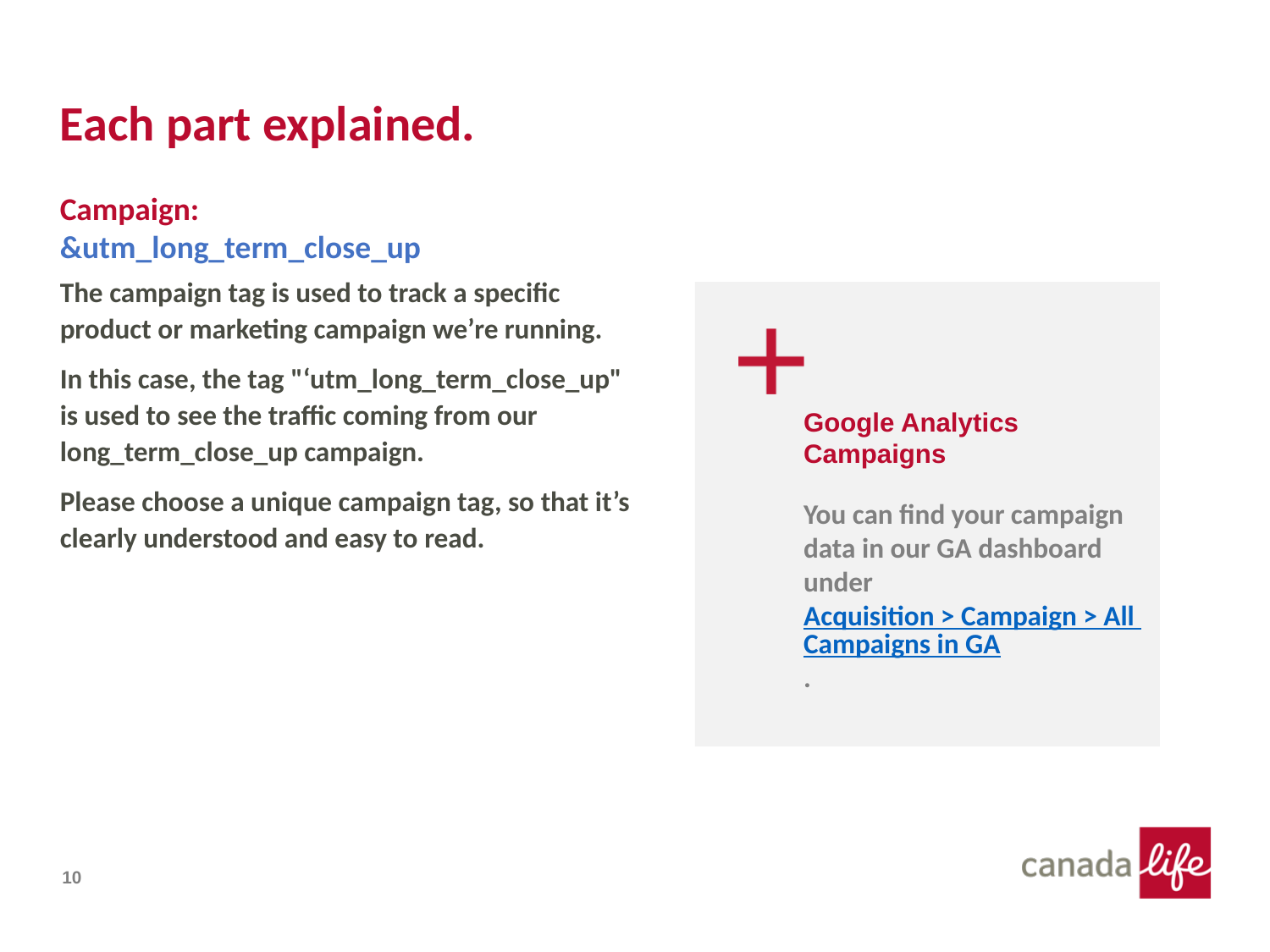

# Each part explained. Campaign: &utm_long_term_close_up
The campaign tag is used to track a specific product or marketing campaign we’re running.
In this case, the tag "‘utm_long_term_close_up" is used to see the traffic coming from our long_term_close_up campaign.
Please choose a unique campaign tag, so that it’s clearly understood and easy to read.

Google Analytics
Campaigns

You can find your campaign data in our GA dashboard under
Acquisition > Campaign > All Campaigns in GA.

10